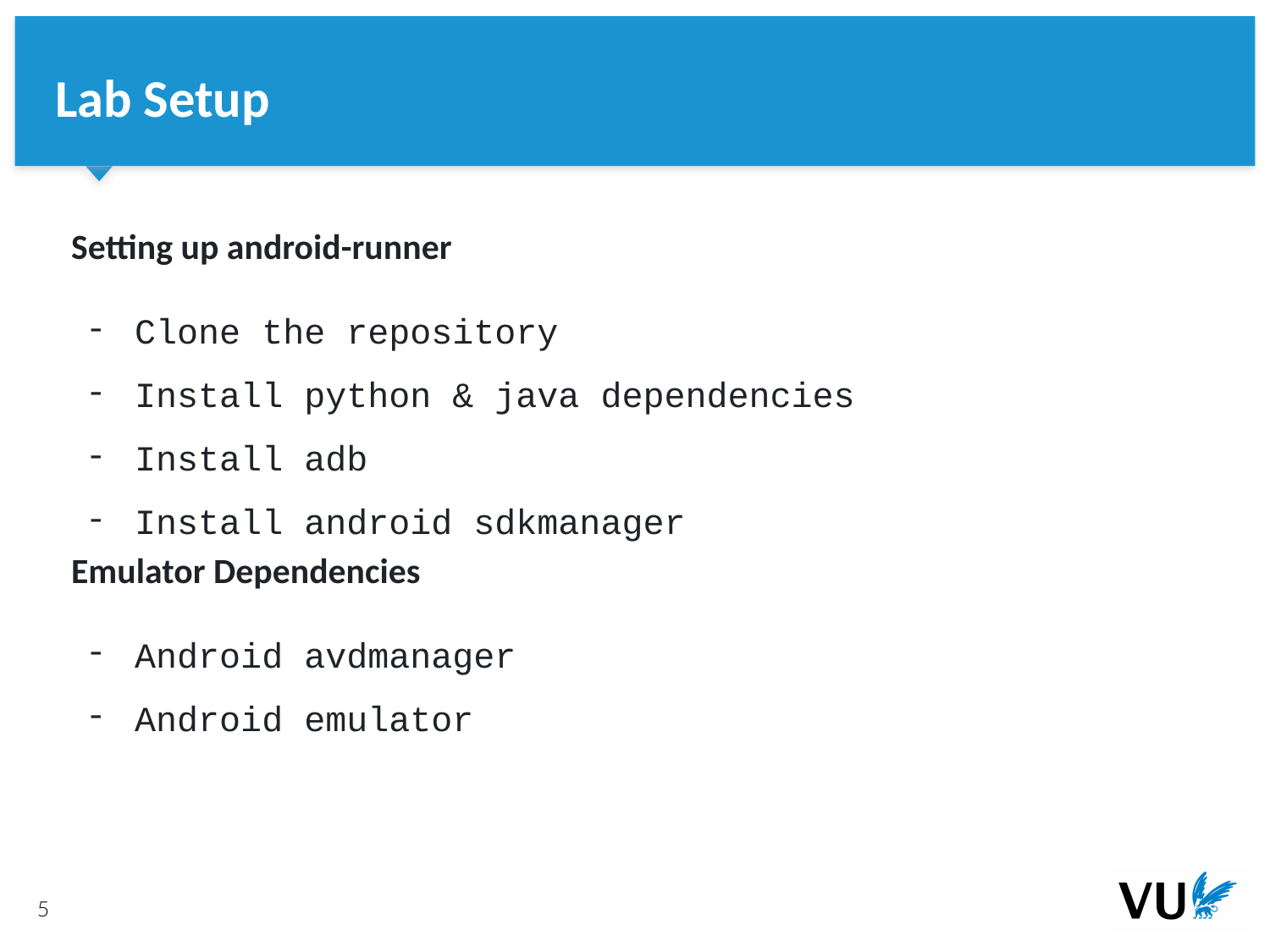

Lab Setup

Setting up android-runner
Clone the repository
Install python & java dependencies
Install adb
Install android sdkmanager
Emulator Dependencies
Android avdmanager
Android emulator

5